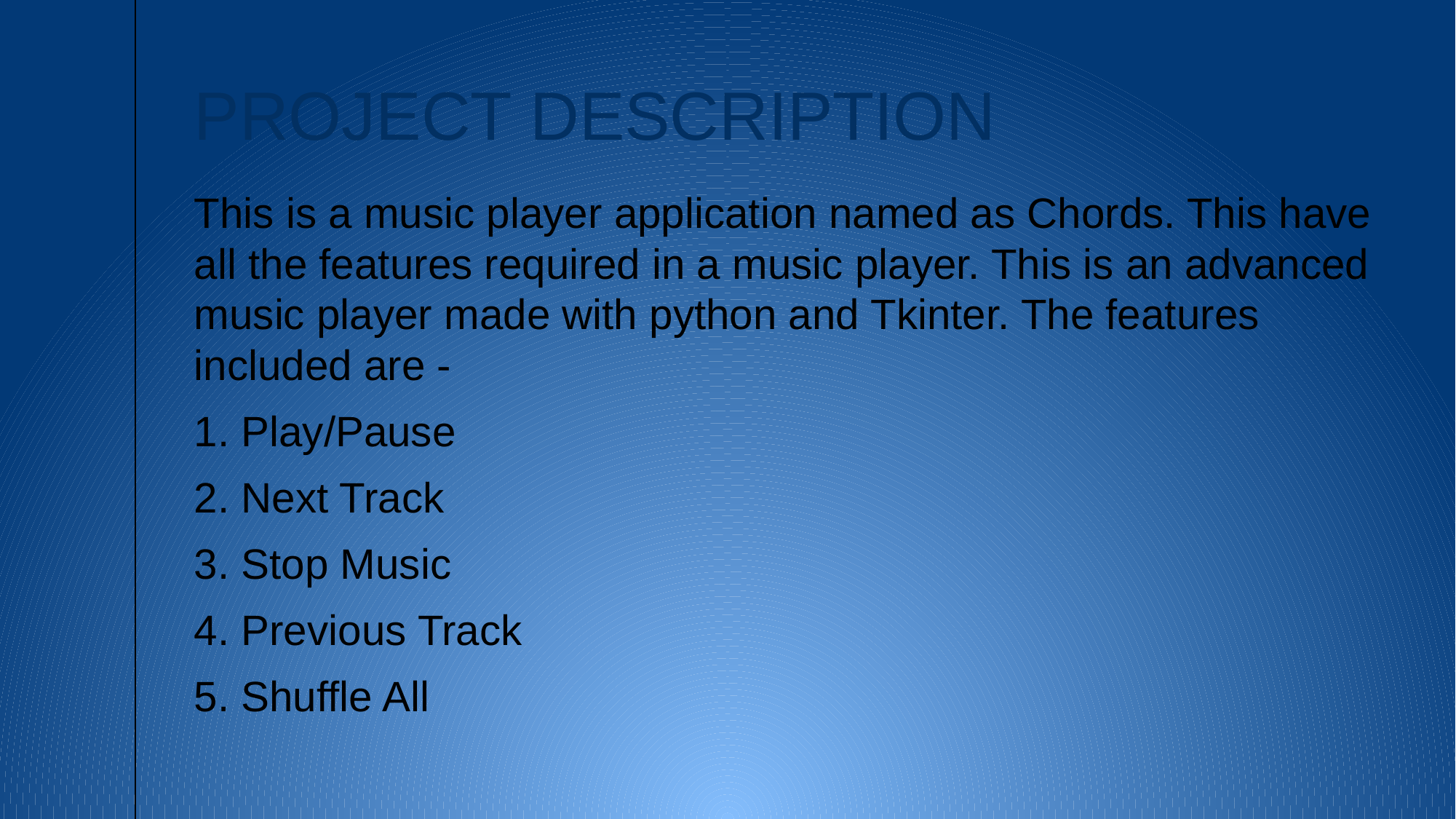

# PROJECT DESCRIPTION
This is a music player application named as Chords. This have all the features required in a music player. This is an advanced music player made with python and Tkinter. The features included are -
1. Play/Pause
2. Next Track
3. Stop Music
4. Previous Track
5. Shuffle All